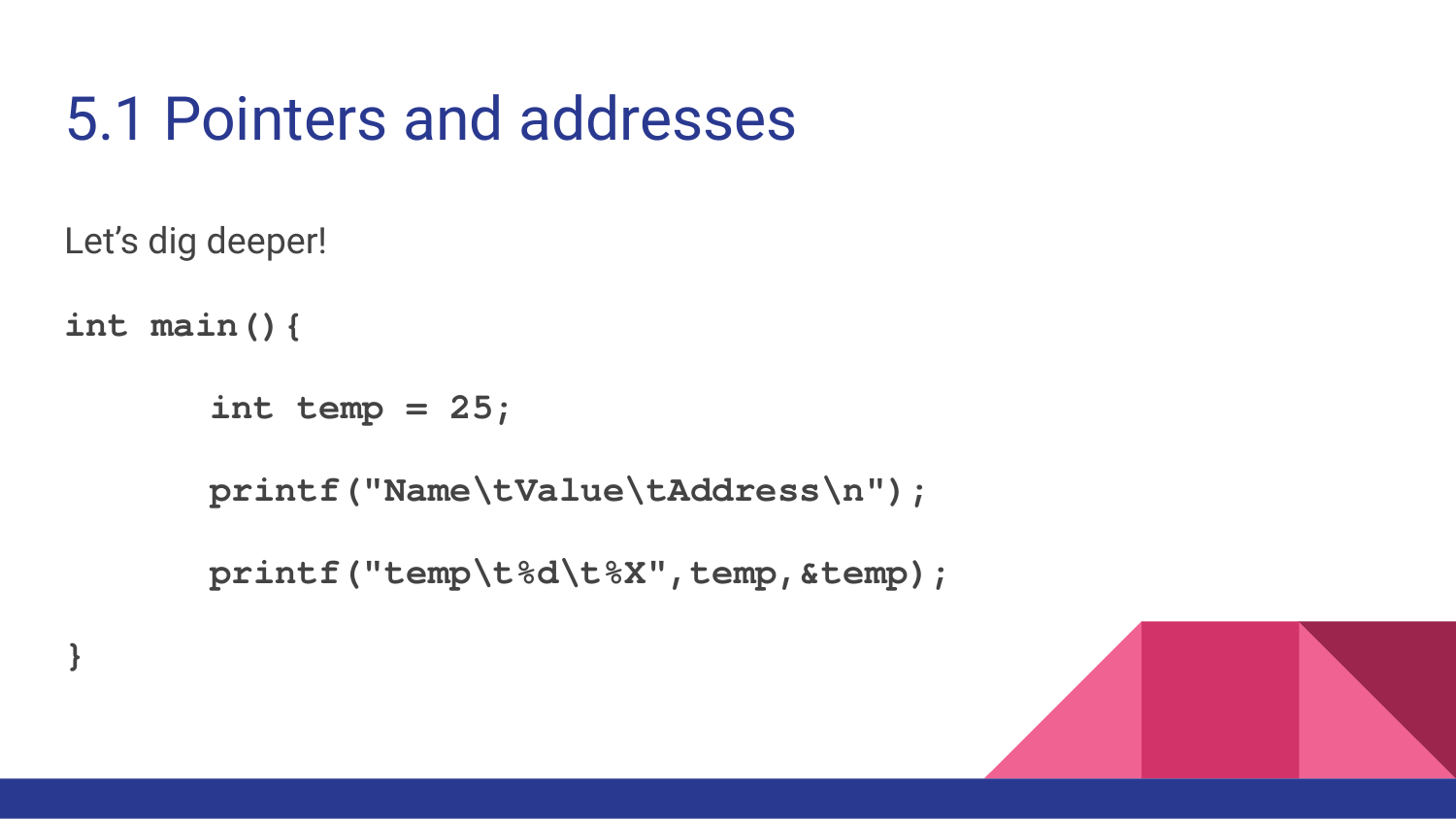

# 5.1 Pointers and addresses
Let’s dig deeper!
int main(){
	int temp = 25;
	printf("Name\tValue\tAddress\n");
	printf("temp\t%d\t%X",temp,&temp);
}